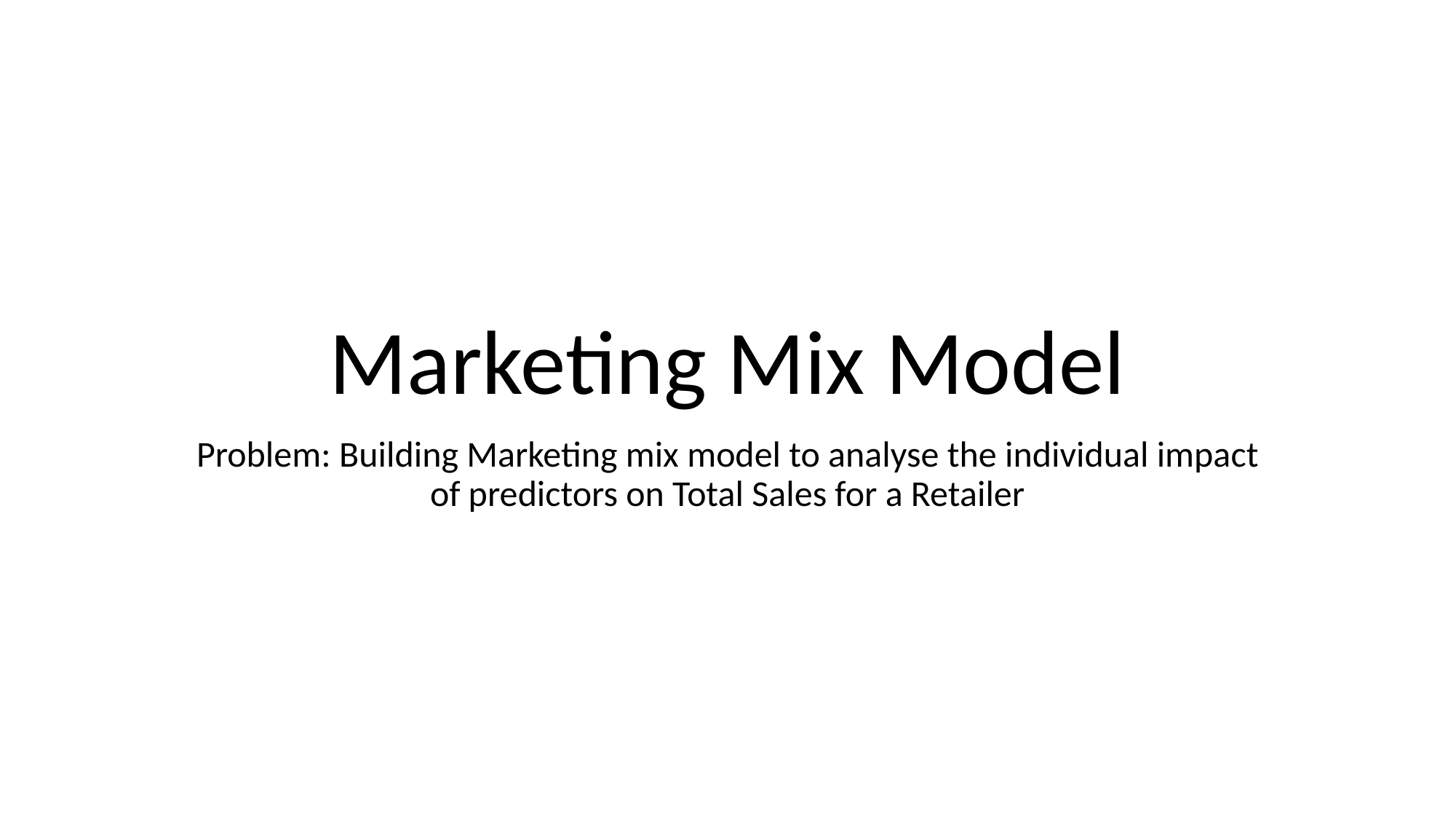

# Marketing Mix Model
Problem: Building Marketing mix model to analyse the individual impact of predictors on Total Sales for a Retailer